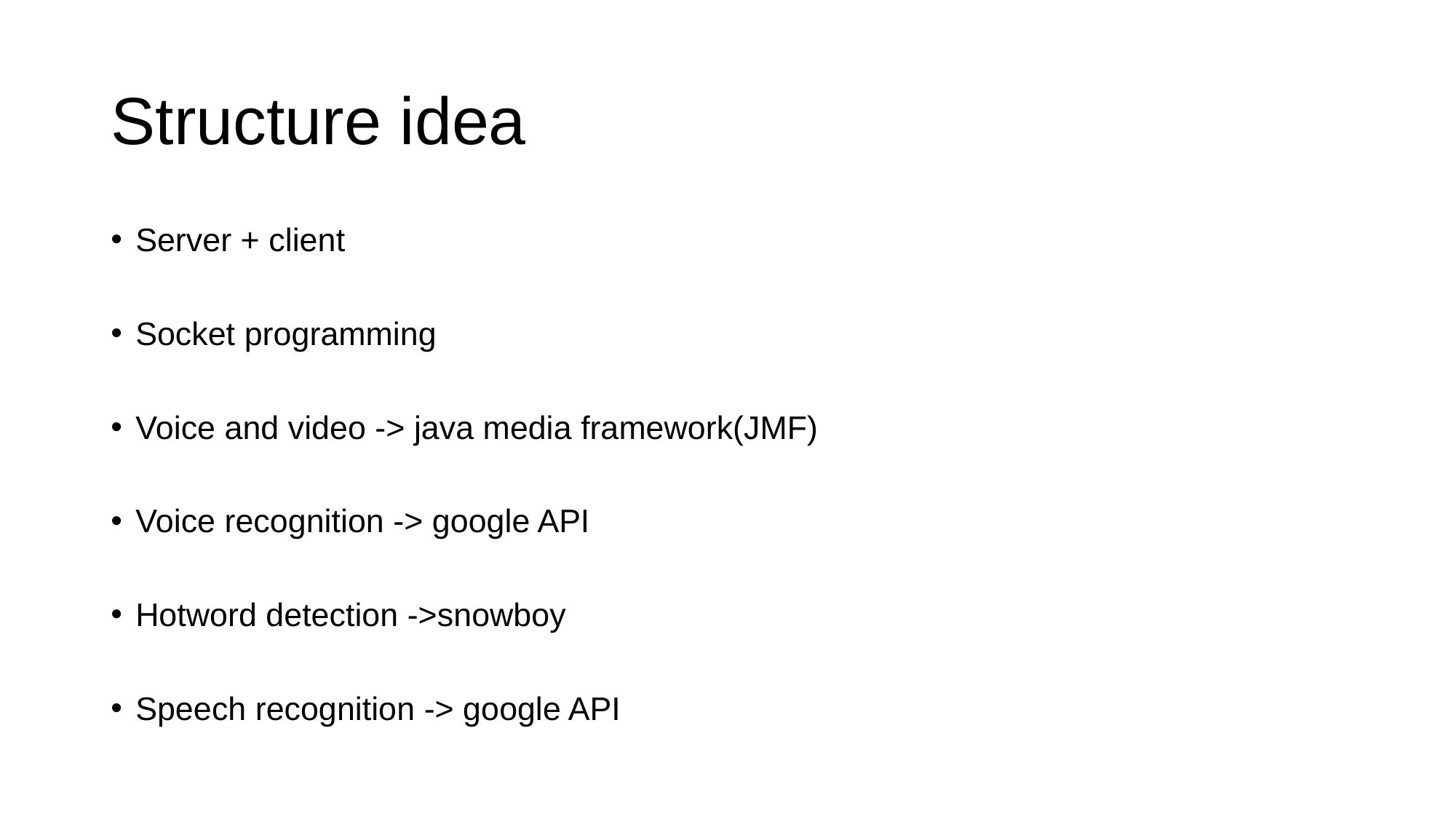

# Structure idea
Server + client

Socket programming

Voice and video -> java media framework(JMF)

Voice recognition -> google API

Hotword detection ->snowboy

Speech recognition -> google API